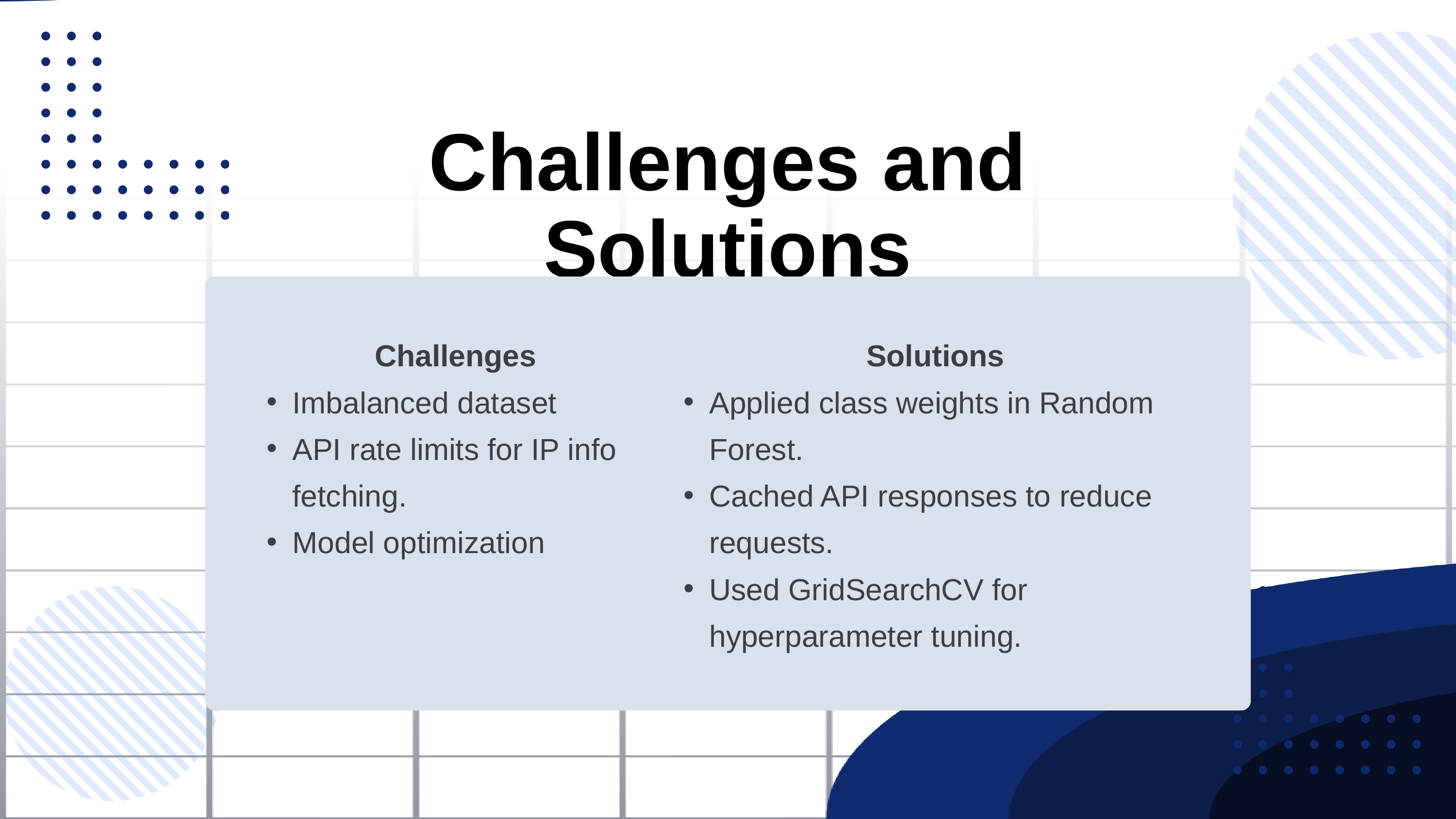

Challenges and Solutions

Challenges
Imbalanced dataset
API rate limits for IP info fetching.
Model optimization
Solutions
Applied class weights in Random Forest.
Cached API responses to reduce requests.
Used GridSearchCV for hyperparameter tuning.